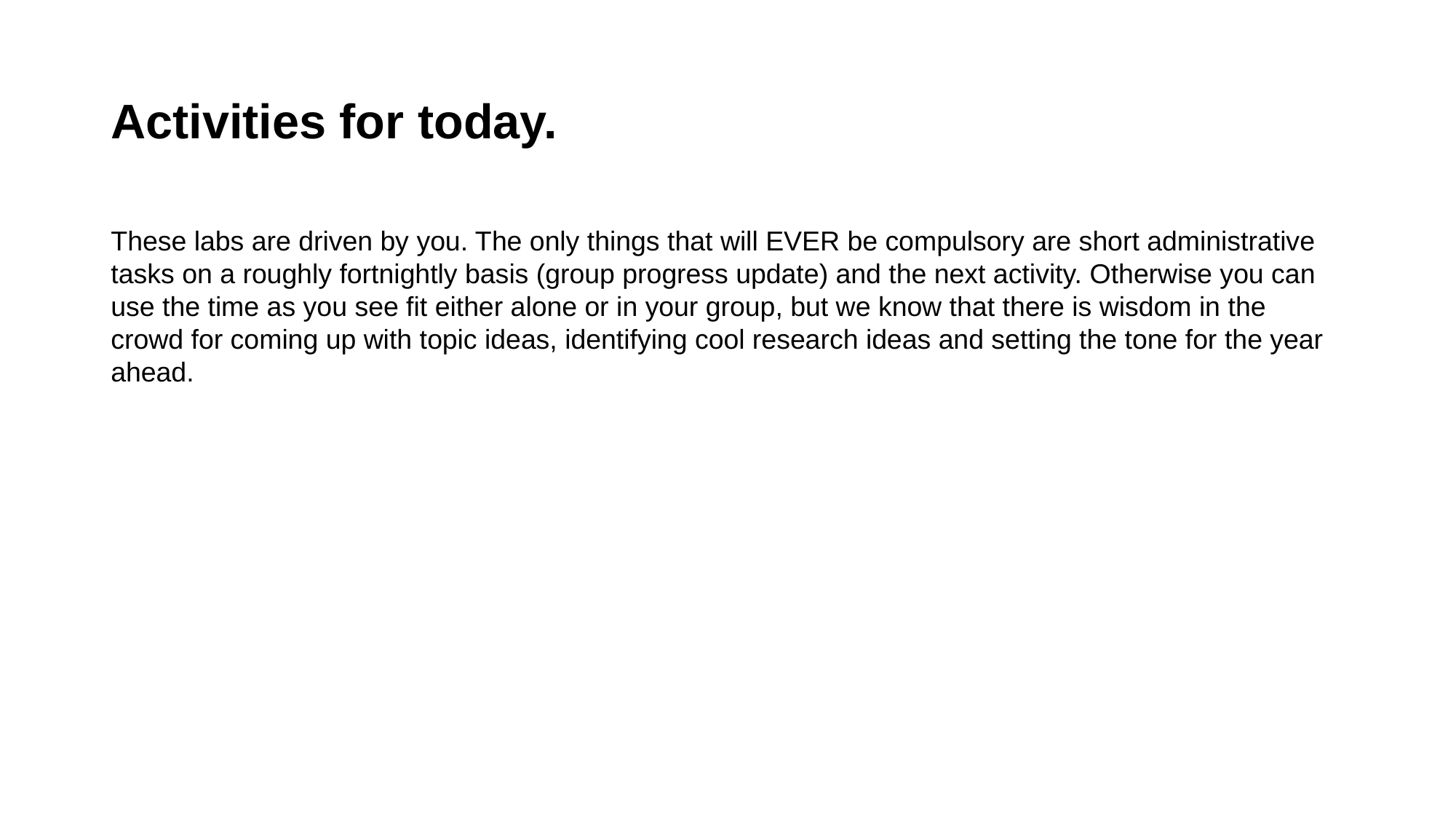

# Activities for today.
These labs are driven by you. The only things that will EVER be compulsory are short administrative tasks on a roughly fortnightly basis (group progress update) and the next activity. Otherwise you can use the time as you see fit either alone or in your group, but we know that there is wisdom in the crowd for coming up with topic ideas, identifying cool research ideas and setting the tone for the year ahead.